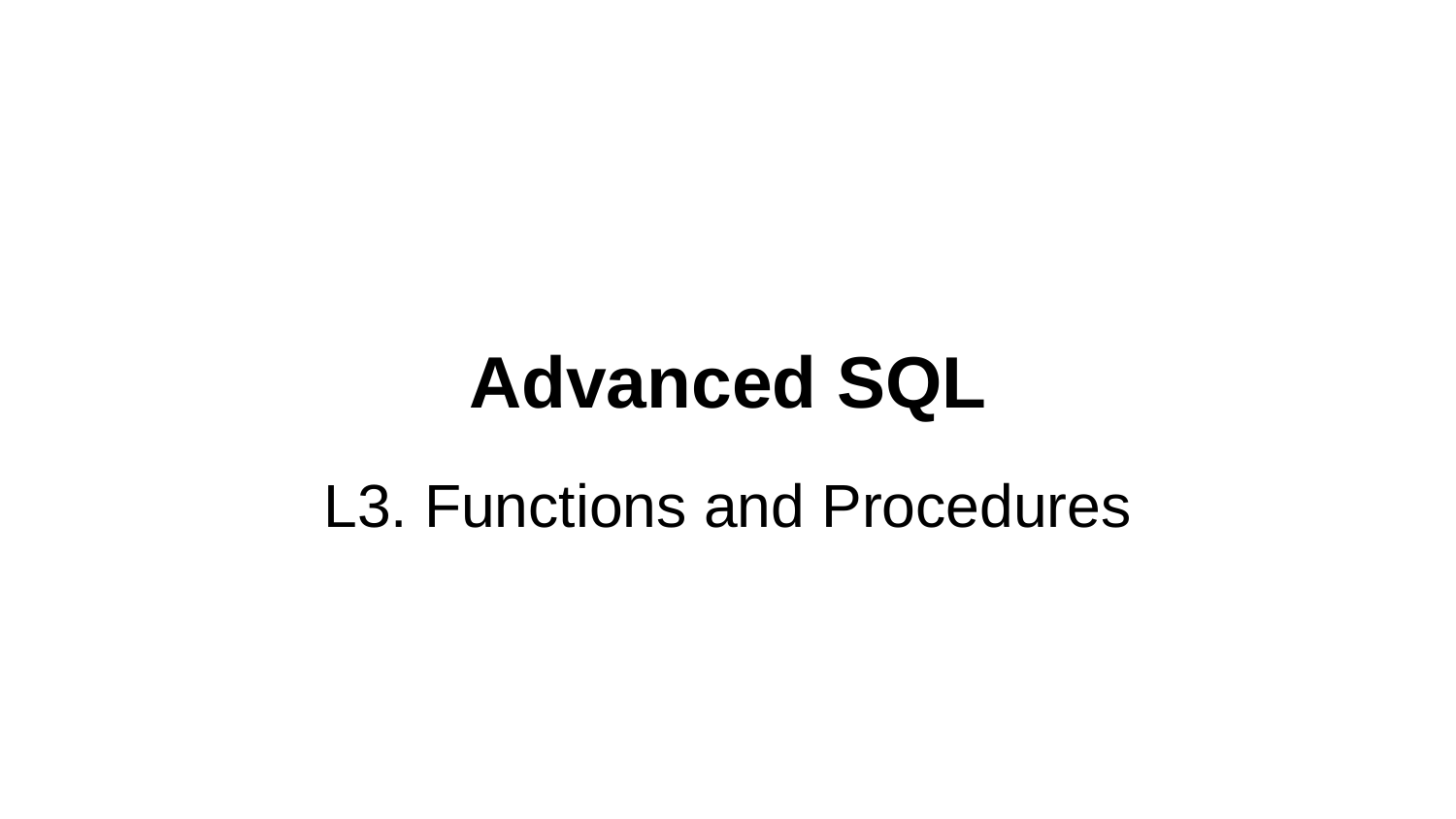

# Advanced SQL
L3. Functions and Procedures